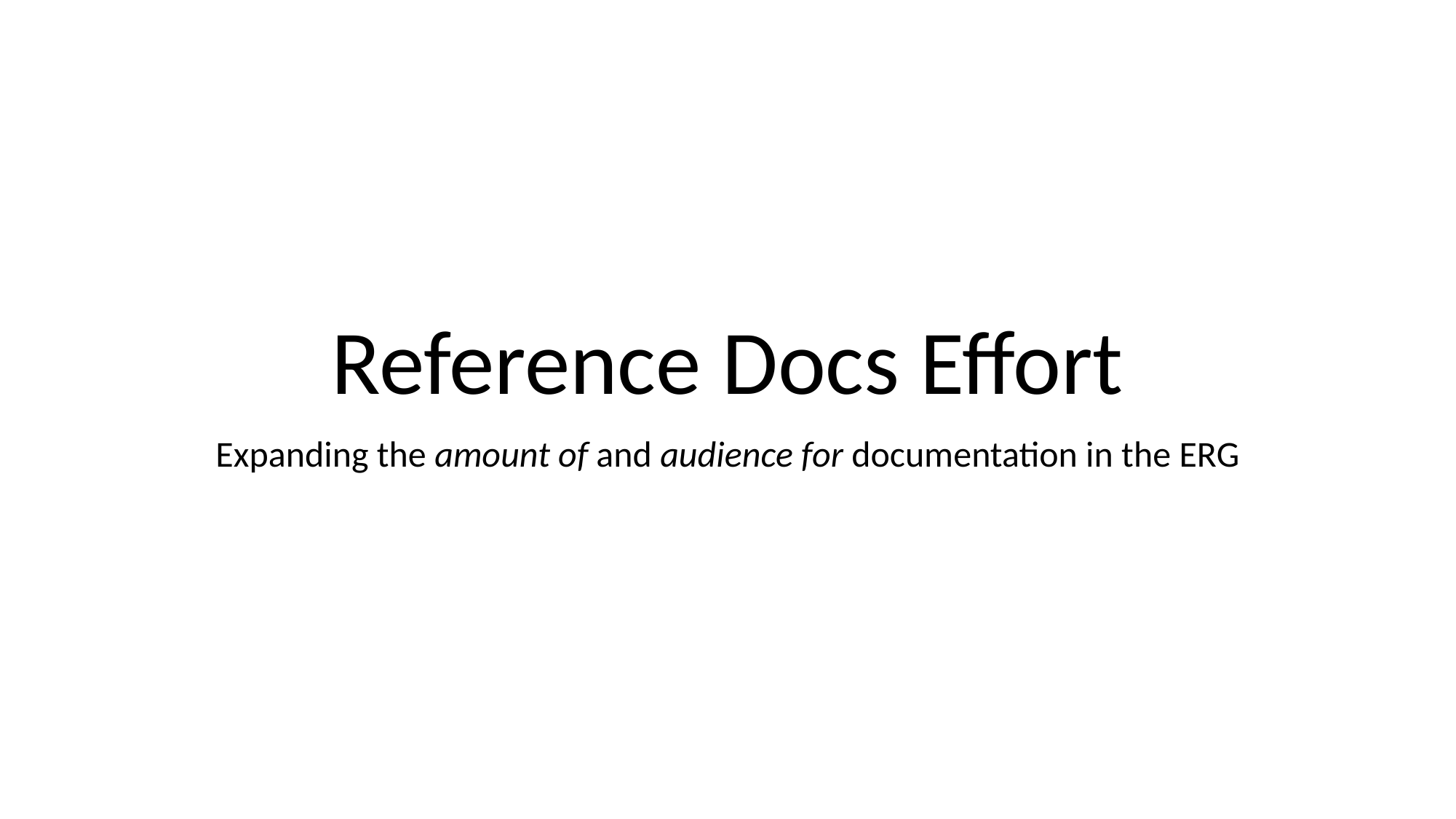

# Reference Docs Effort
Expanding the amount of and audience for documentation in the ERG